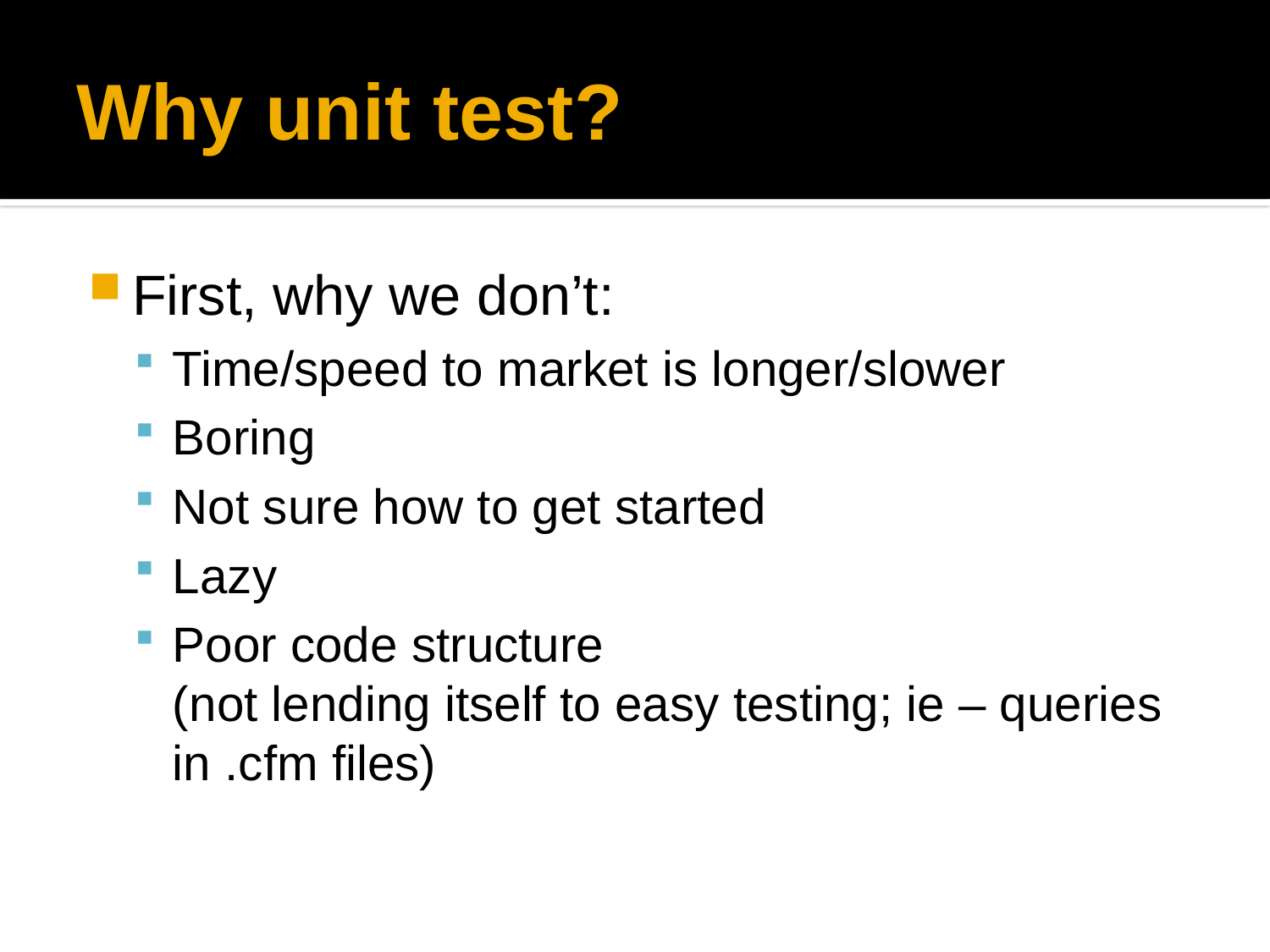

# Why unit test?
First, why we don’t:
Time/speed to market is longer/slower
Boring
Not sure how to get started
Lazy
Poor code structure
(not lending itself to easy testing; ie – queries in .cfm files)